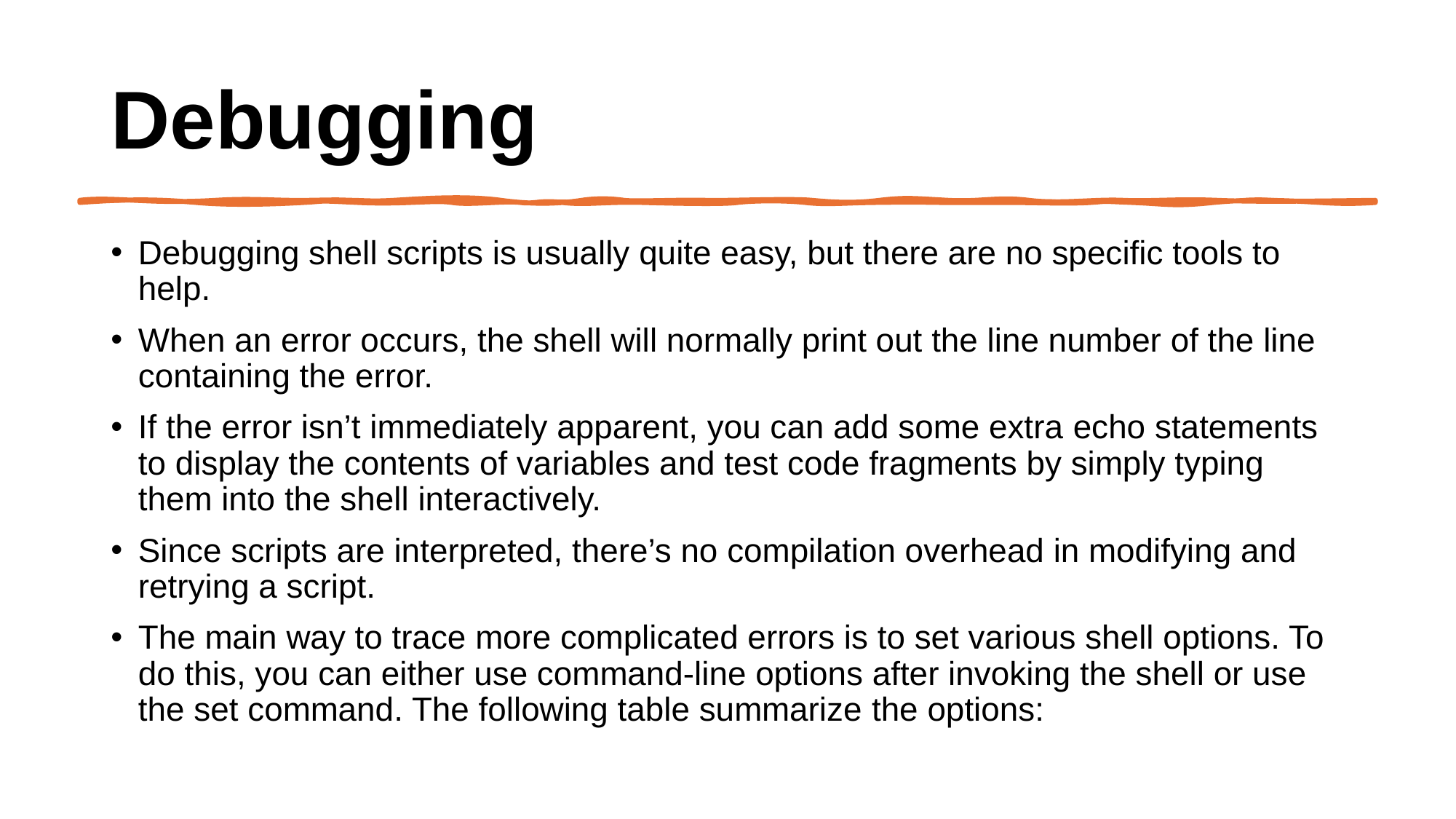

# Debugging

Debugging shell scripts is usually quite easy, but there are no specific tools to help.
When an error occurs, the shell will normally print out the line number of the line containing the error.
If the error isn’t immediately apparent, you can add some extra echo statements to display the contents of variables and test code fragments by simply typing them into the shell interactively.
Since scripts are interpreted, there’s no compilation overhead in modifying and retrying a script.
The main way to trace more complicated errors is to set various shell options. To do this, you can either use command-line options after invoking the shell or use the set command. The following table summarize the options: